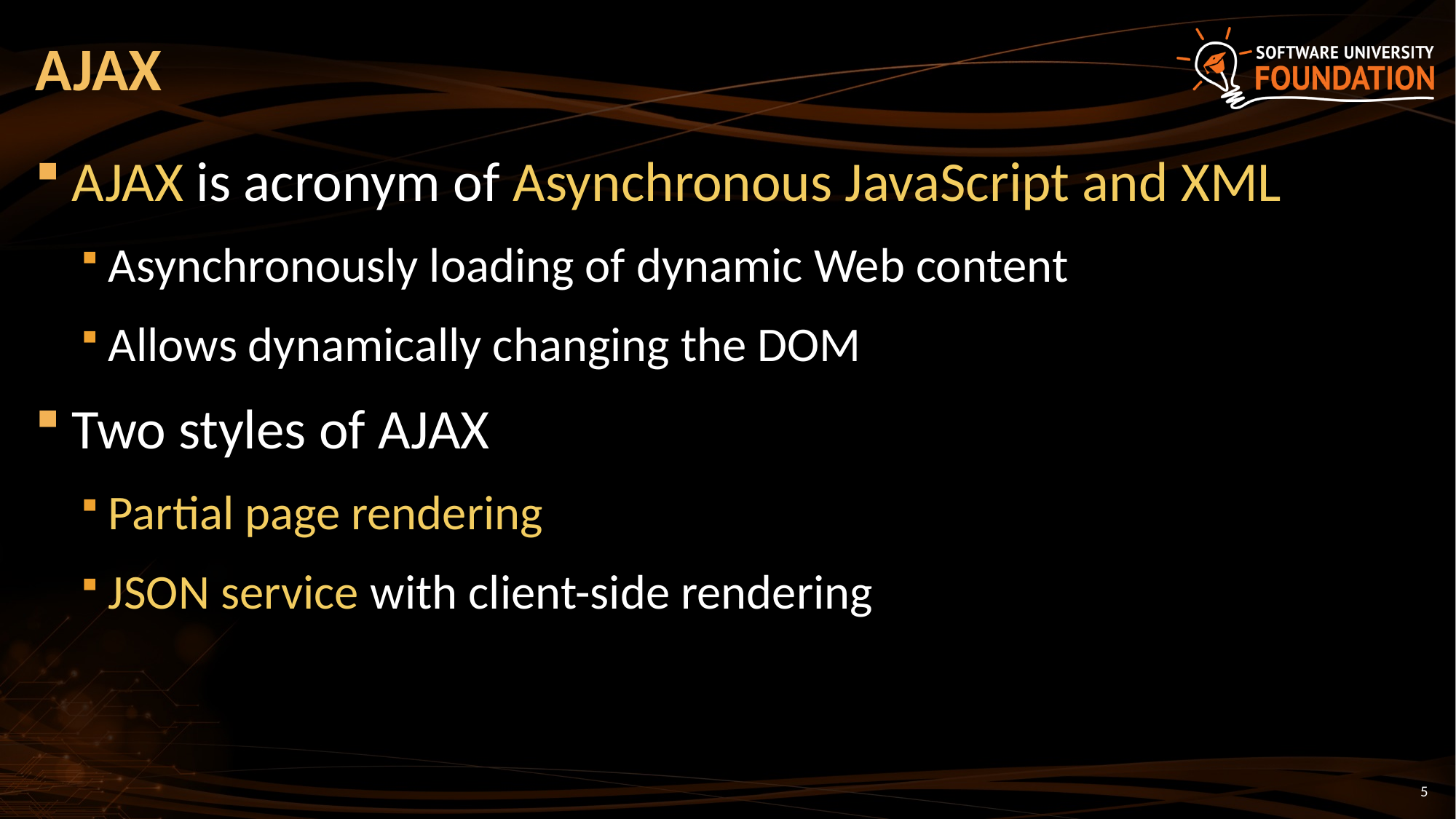

# AJAX
AJAX is acronym of Asynchronous JavaScript and XML
Asynchronously loading of dynamic Web content
Allows dynamically changing the DOM
Two styles of AJAX
Partial page rendering
JSON service with client-side rendering
5